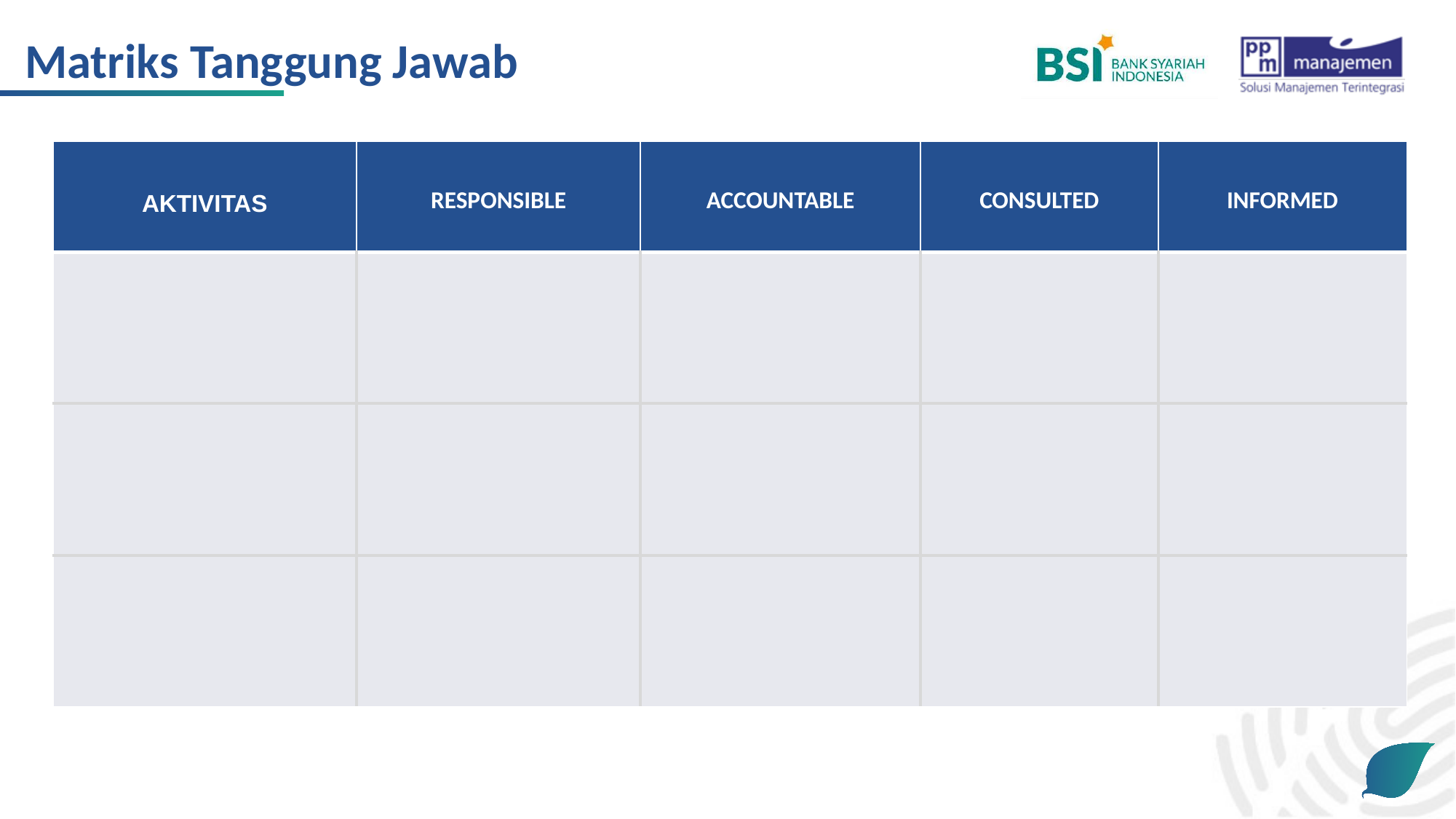

Matriks Tanggung Jawab
| AKTIVITAS | RESPONSIBLE | ACCOUNTABLE | CONSULTED | INFORMED |
| --- | --- | --- | --- | --- |
|  |  |  |  |  |
|  |  |  |  |  |
|  |  |  |  |  |